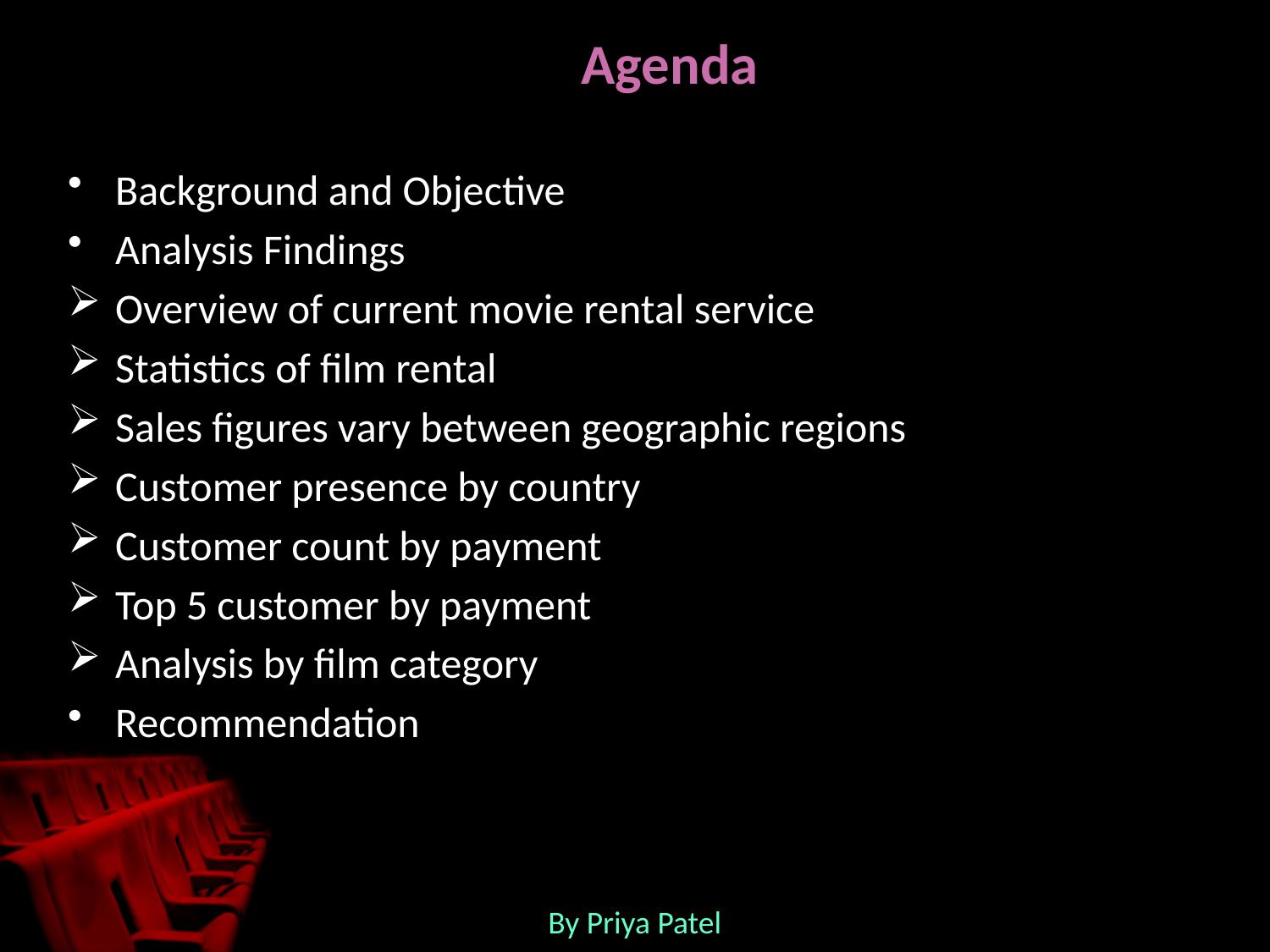

# Agenda
Background and Objective
Analysis Findings
Overview of current movie rental service
Statistics of film rental
Sales figures vary between geographic regions
Customer presence by country
Customer count by payment
Top 5 customer by payment
Analysis by film category
Recommendation

By Priya Patel